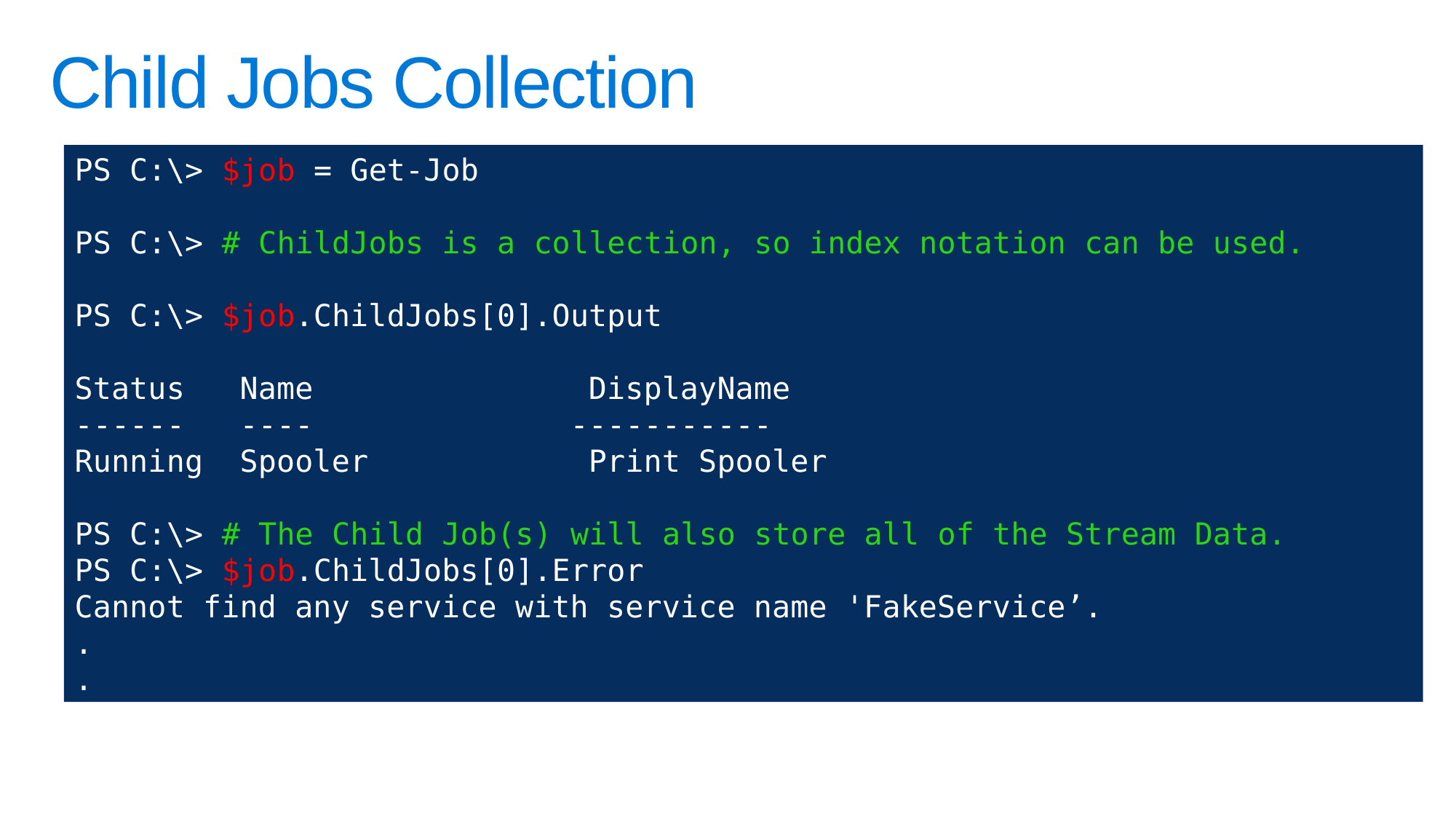

# Child Jobs Collection
PS C:\> $job = Get-Job

PS C:\> # ChildJobs is a collection, so index notation can be used.

PS C:\> $job.ChildJobs[0].Output

Status   Name               DisplayName
------   ----              -----------
Running  Spooler            Print Spooler

PS C:\> # The Child Job(s) will also store all of the Stream Data.
PS C:\> $job.ChildJobs[0].Error
Cannot find any service with service name 'FakeService’.
.
.